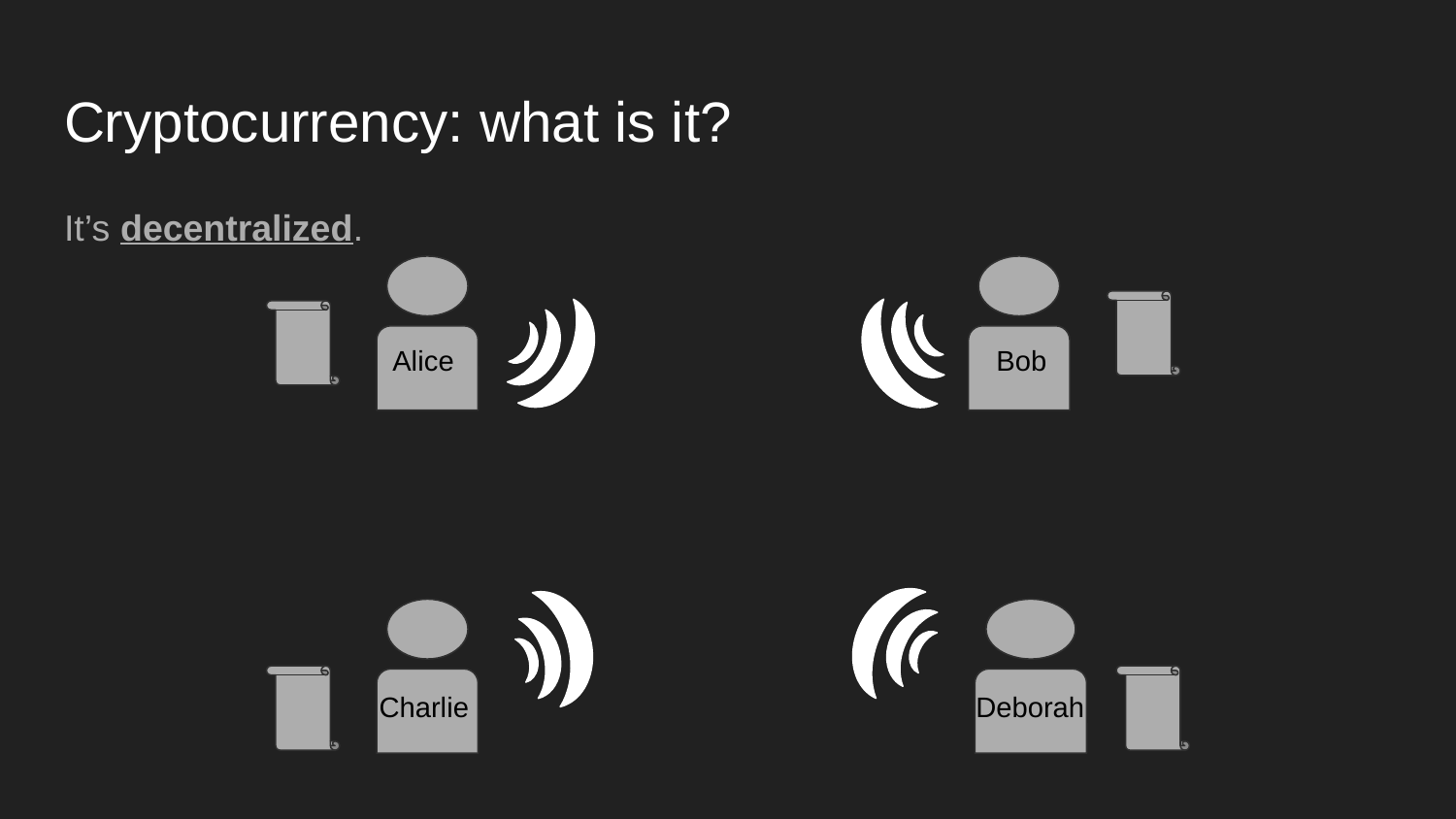

# Cryptocurrency: what is it?
It’s decentralized.

Alice
Bob

Charlie
Deborah